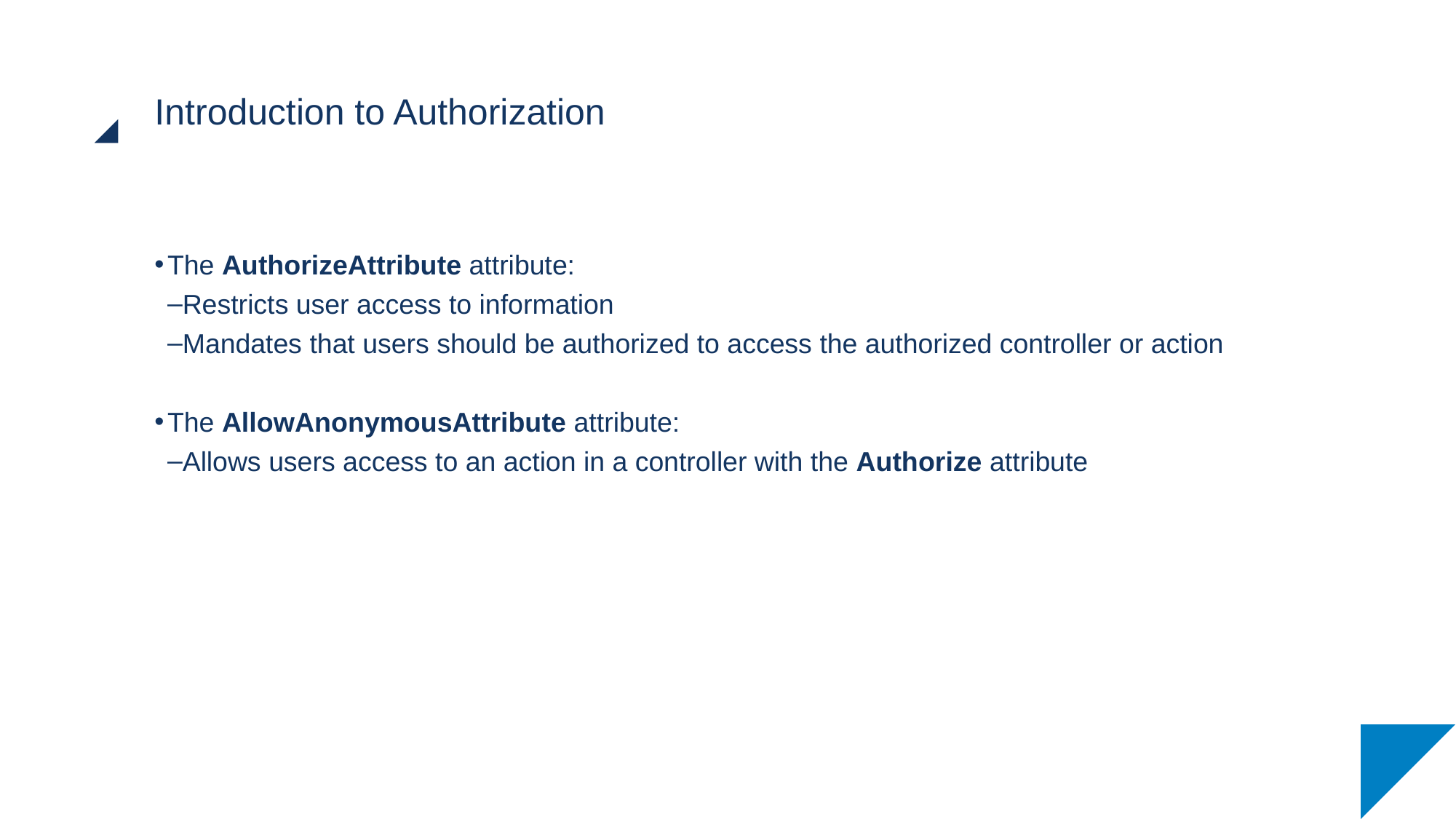

# Introduction to Authorization

The AuthorizeAttribute attribute:
Restricts user access to information
Mandates that users should be authorized to access the authorized controller or action

The AllowAnonymousAttribute attribute:
Allows users access to an action in a controller with the Authorize attribute